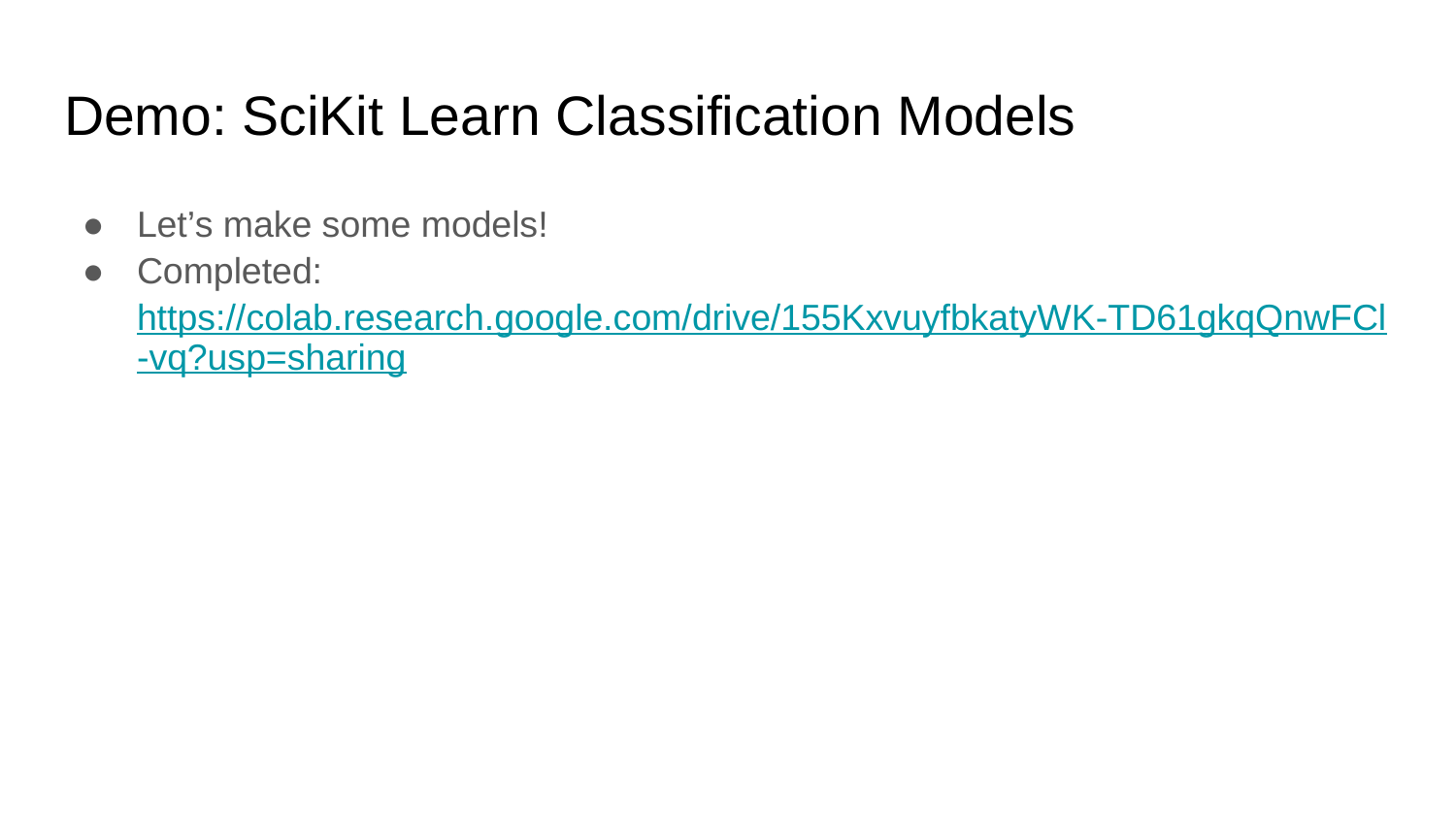

# Demo: SciKit Learn Classification Models

Let’s make some models!
Completed: https://colab.research.google.com/drive/155KxvuyfbkatyWK-TD61gkqQnwFCl-vq?usp=sharing